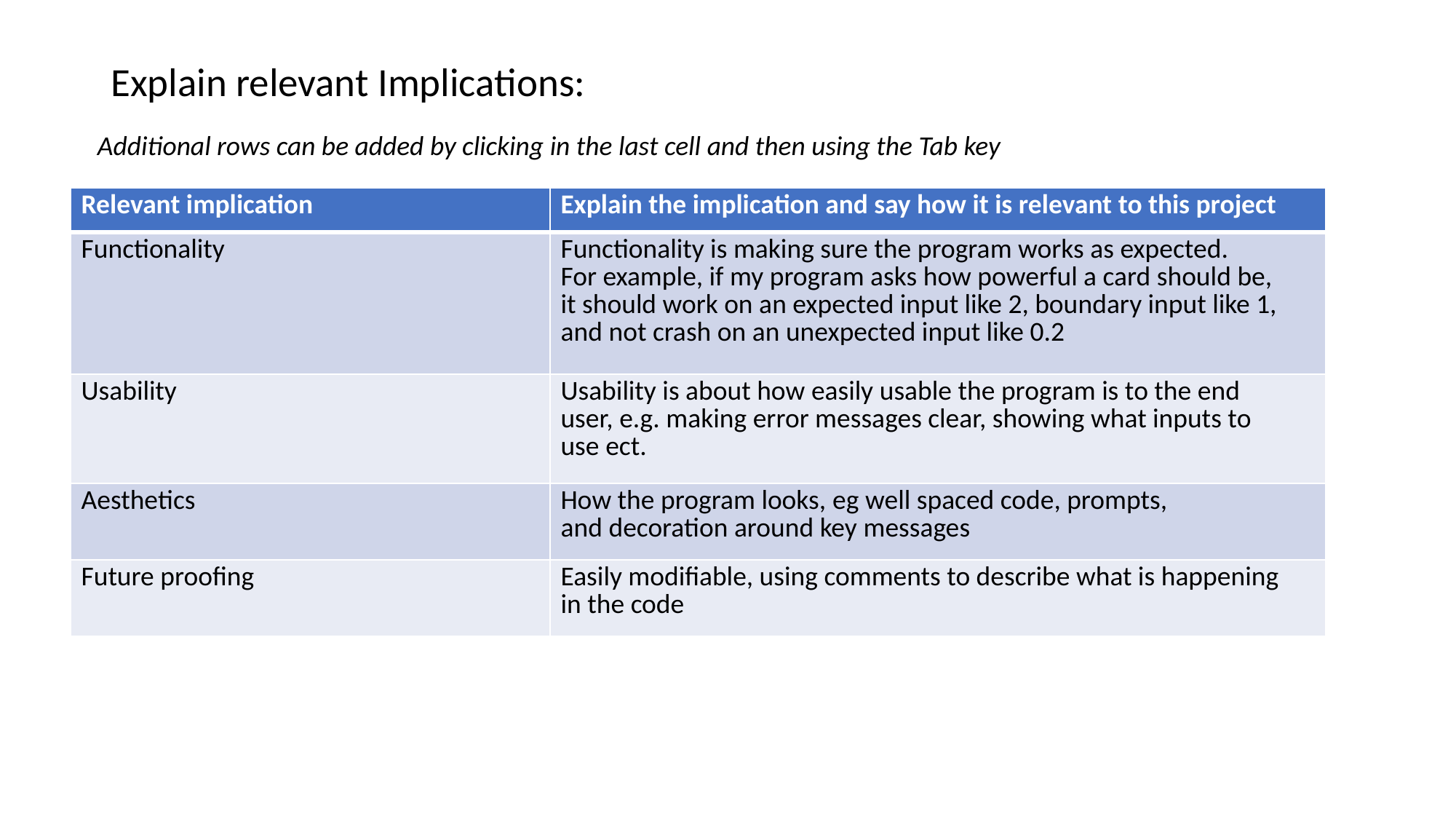

# Explain relevant Implications:
Additional rows can be added by clicking in the last cell and then using the Tab key
| Relevant implication | Explain the implication and say how it is relevant to this project |
| --- | --- |
| Functionality | Functionality is making sure the program works as expected. For example, if my program asks how powerful a card should be, it should work on an expected input like 2, boundary input like 1, and not crash on an unexpected input like 0.2 |
| Usability | Usability is about how easily usable the program is to the end user, e.g. making error messages clear, showing what inputs to use ect. |
| Aesthetics | How the program looks, eg well spaced code, prompts, and decoration around key messages |
| Future proofing | Easily modifiable, using comments to describe what is happening in the code |